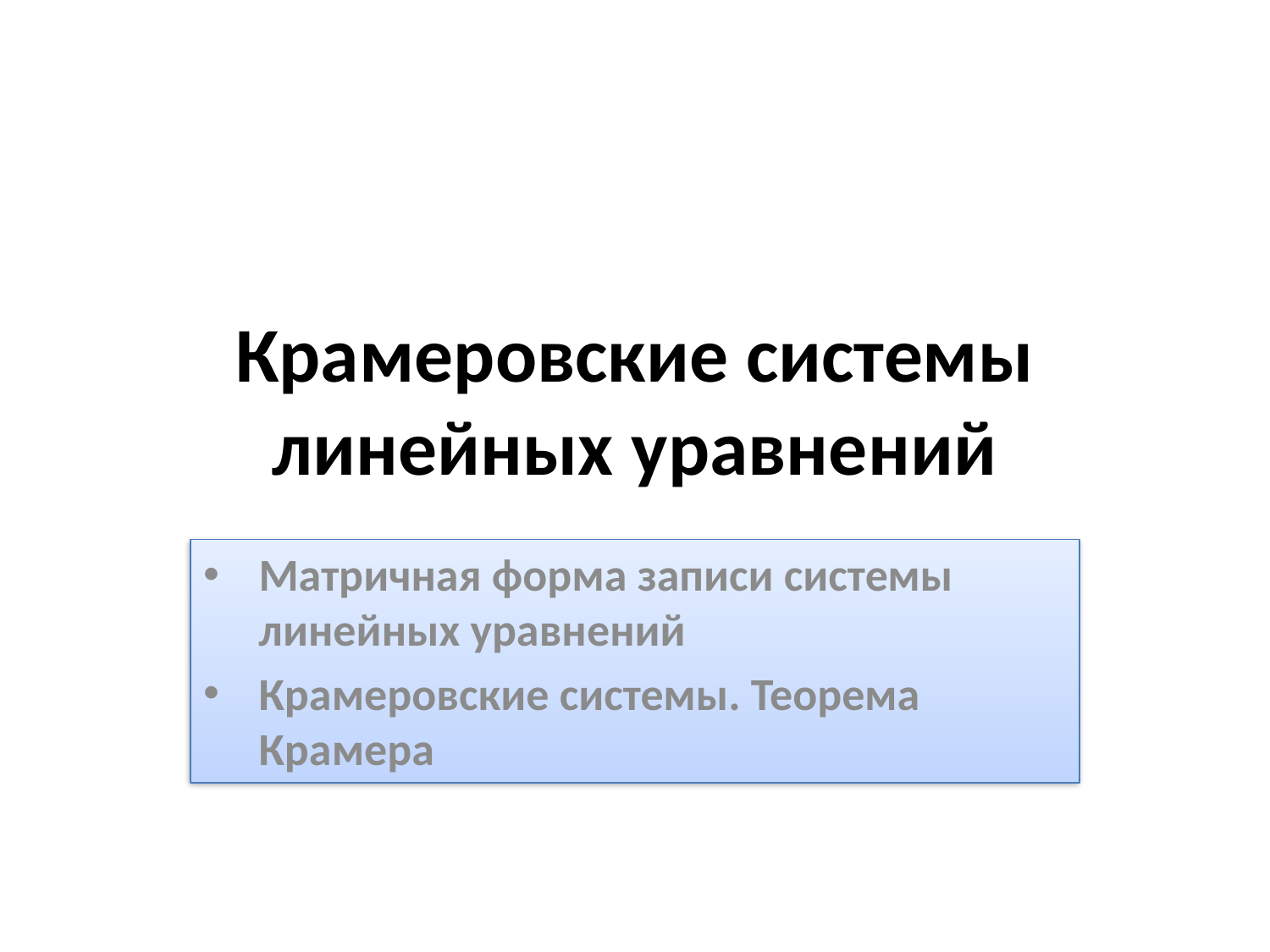

# Крамеровские системы линейных уравнений
Матричная форма записи системы линейных уравнений
Крамеровские системы. Теорема Крамера